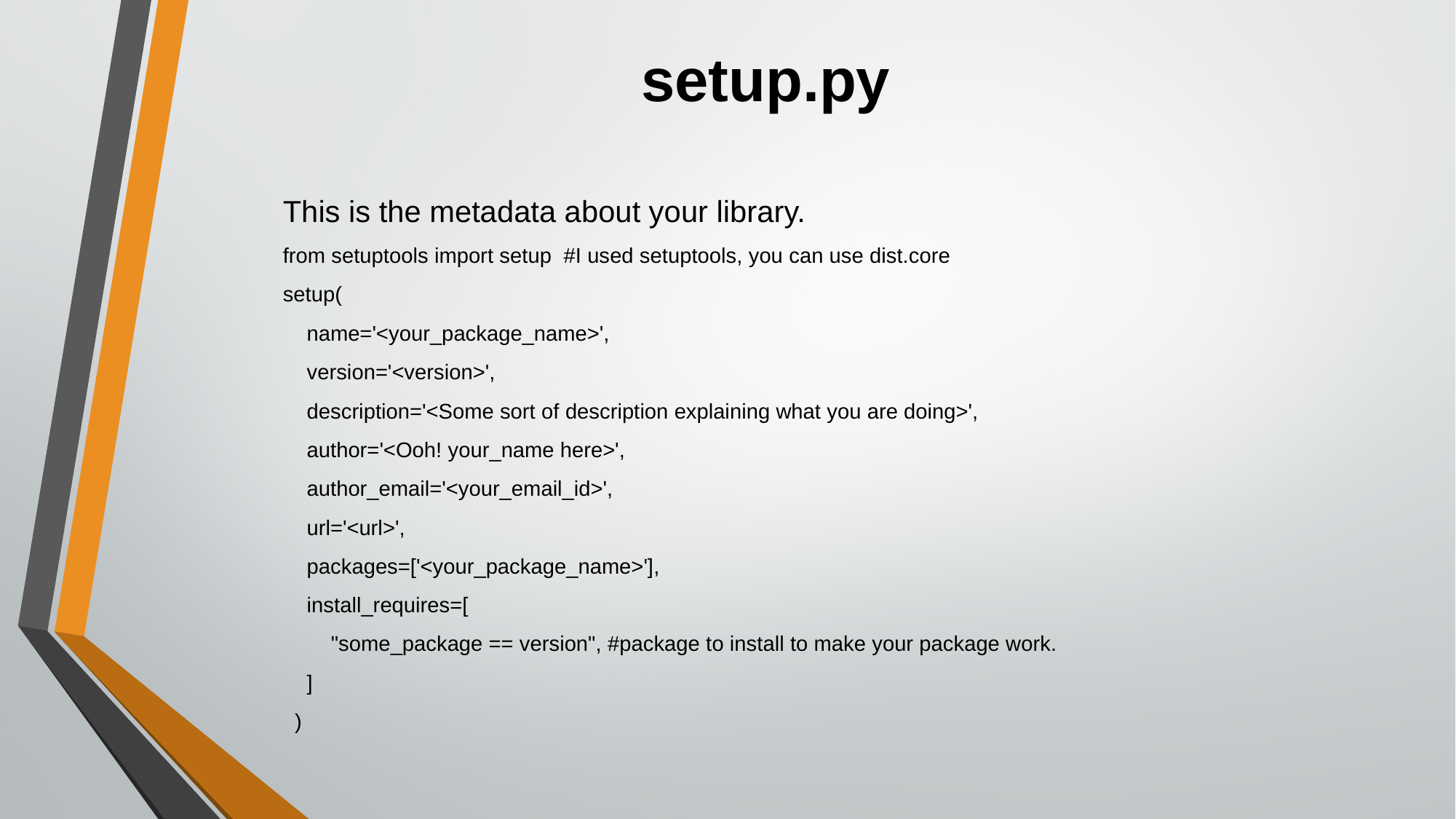

# setup.py
This is the metadata about your library.
from setuptools import setup  #I used setuptools, you can use dist.core
setup(
    name='<your_package_name>',
    version='<version>',
    description='<Some sort of description explaining what you are doing>',
    author='<Ooh! your_name here>',
    author_email='<your_email_id>',
    url='<url>',
    packages=['<your_package_name>'],
    install_requires=[
        "some_package == version", #package to install to make your package work.
    ]
  )